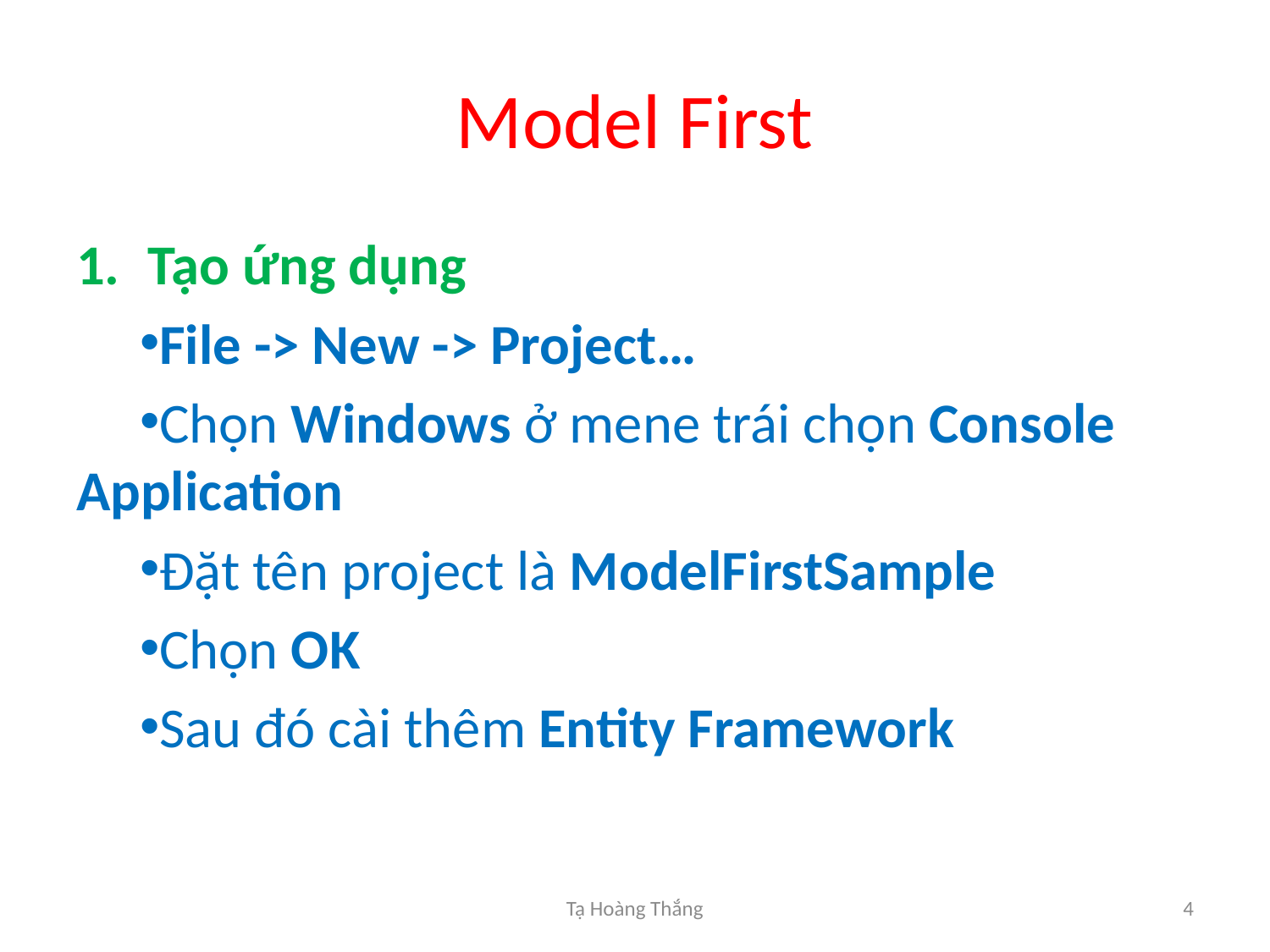

# Model First
Tạo ứng dụng
File -> New -> Project…
Chọn Windows ở mene trái chọn Console Application
Đặt tên project là ModelFirstSample
Chọn OK
Sau đó cài thêm Entity Framework

Tạ Hoàng Thắng
4